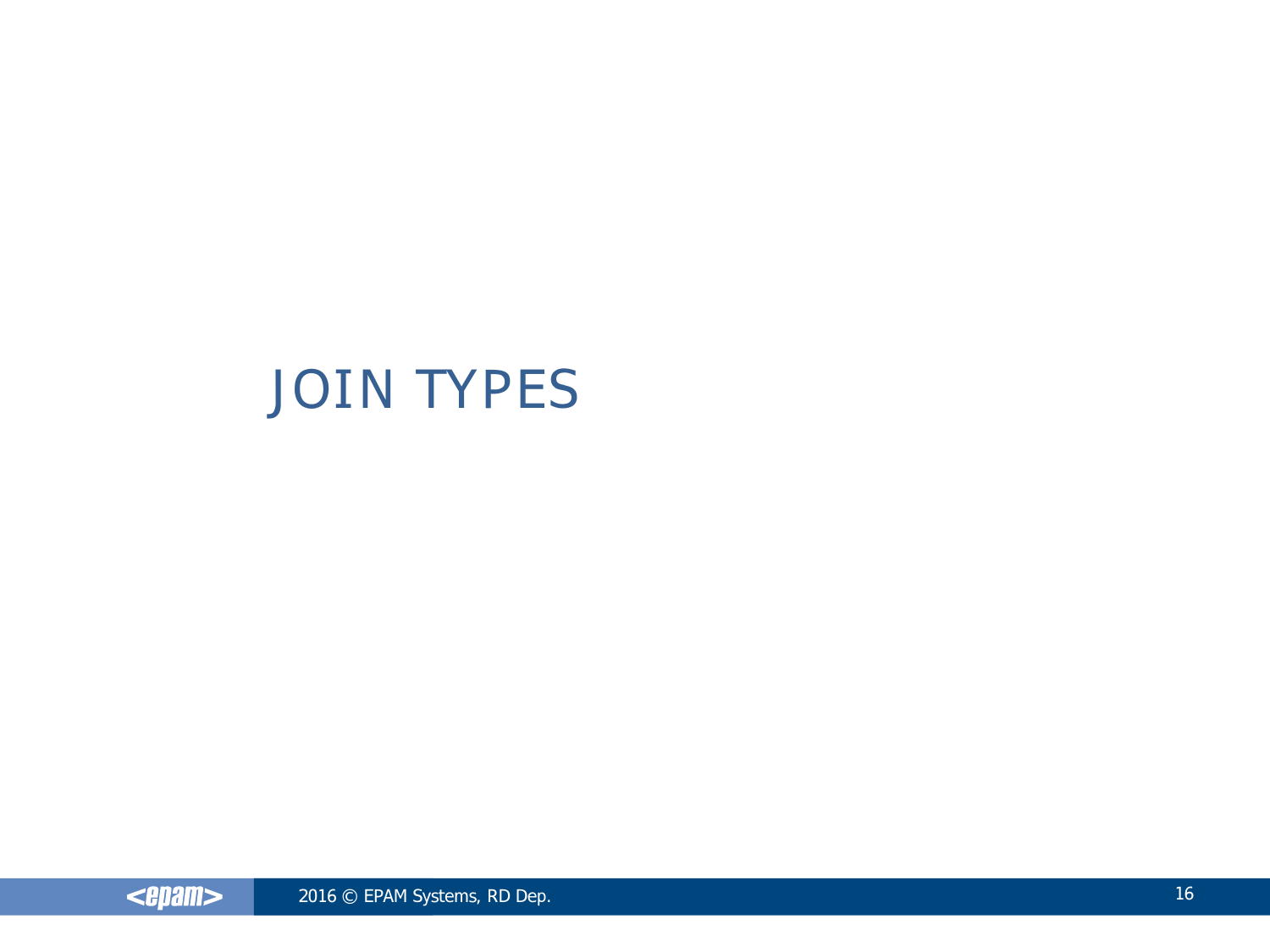

# Join types
16
2016 © EPAM Systems, RD Dep.